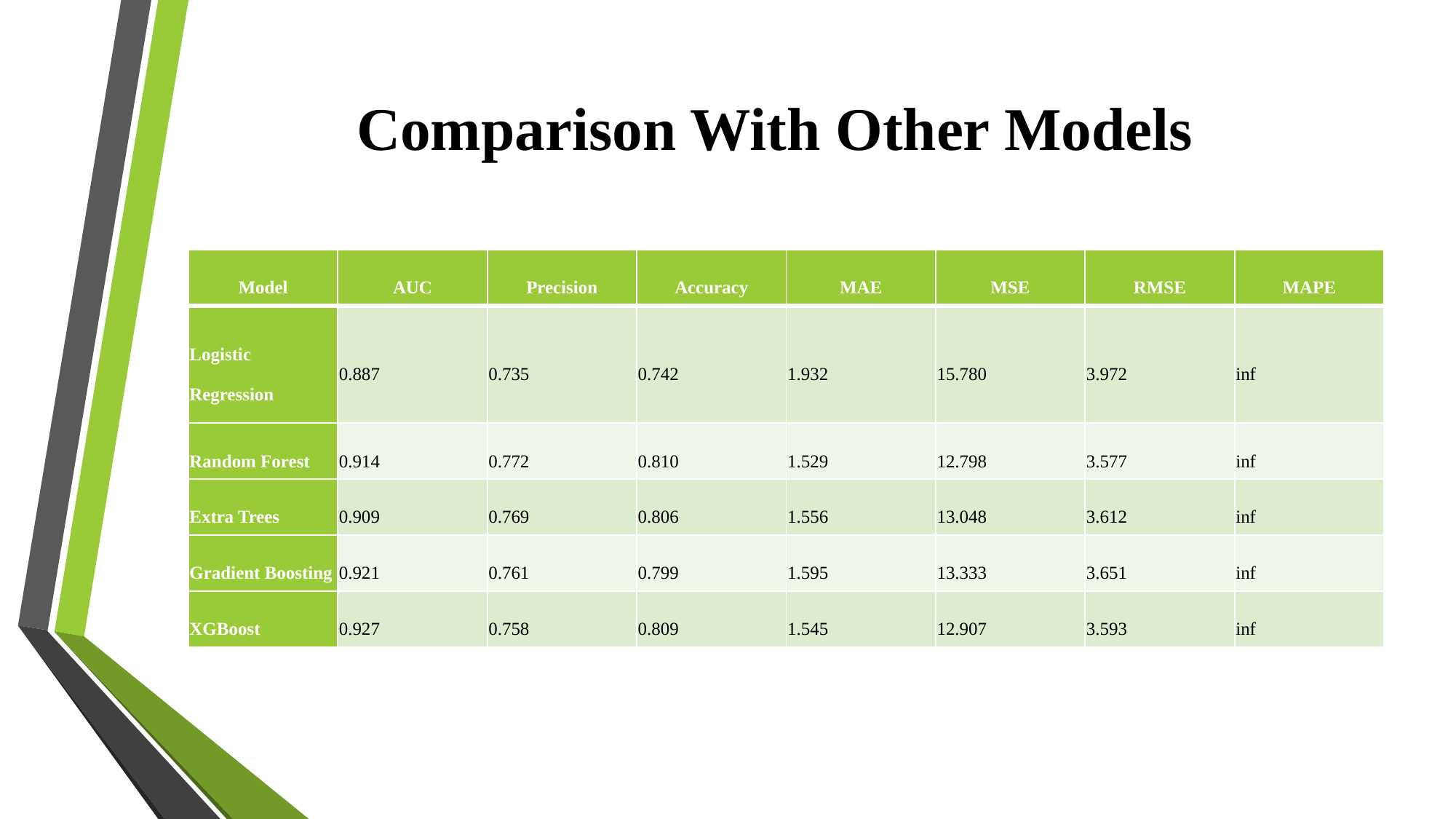

# Comparison With Other Models
| Model | AUC | Precision | Accuracy | MAE | MSE | RMSE | MAPE |
| --- | --- | --- | --- | --- | --- | --- | --- |
| Logistic Regression | 0.887 | 0.735 | 0.742 | 1.932 | 15.780 | 3.972 | inf |
| Random Forest | 0.914 | 0.772 | 0.810 | 1.529 | 12.798 | 3.577 | inf |
| Extra Trees | 0.909 | 0.769 | 0.806 | 1.556 | 13.048 | 3.612 | inf |
| Gradient Boosting | 0.921 | 0.761 | 0.799 | 1.595 | 13.333 | 3.651 | inf |
| XGBoost | 0.927 | 0.758 | 0.809 | 1.545 | 12.907 | 3.593 | inf |